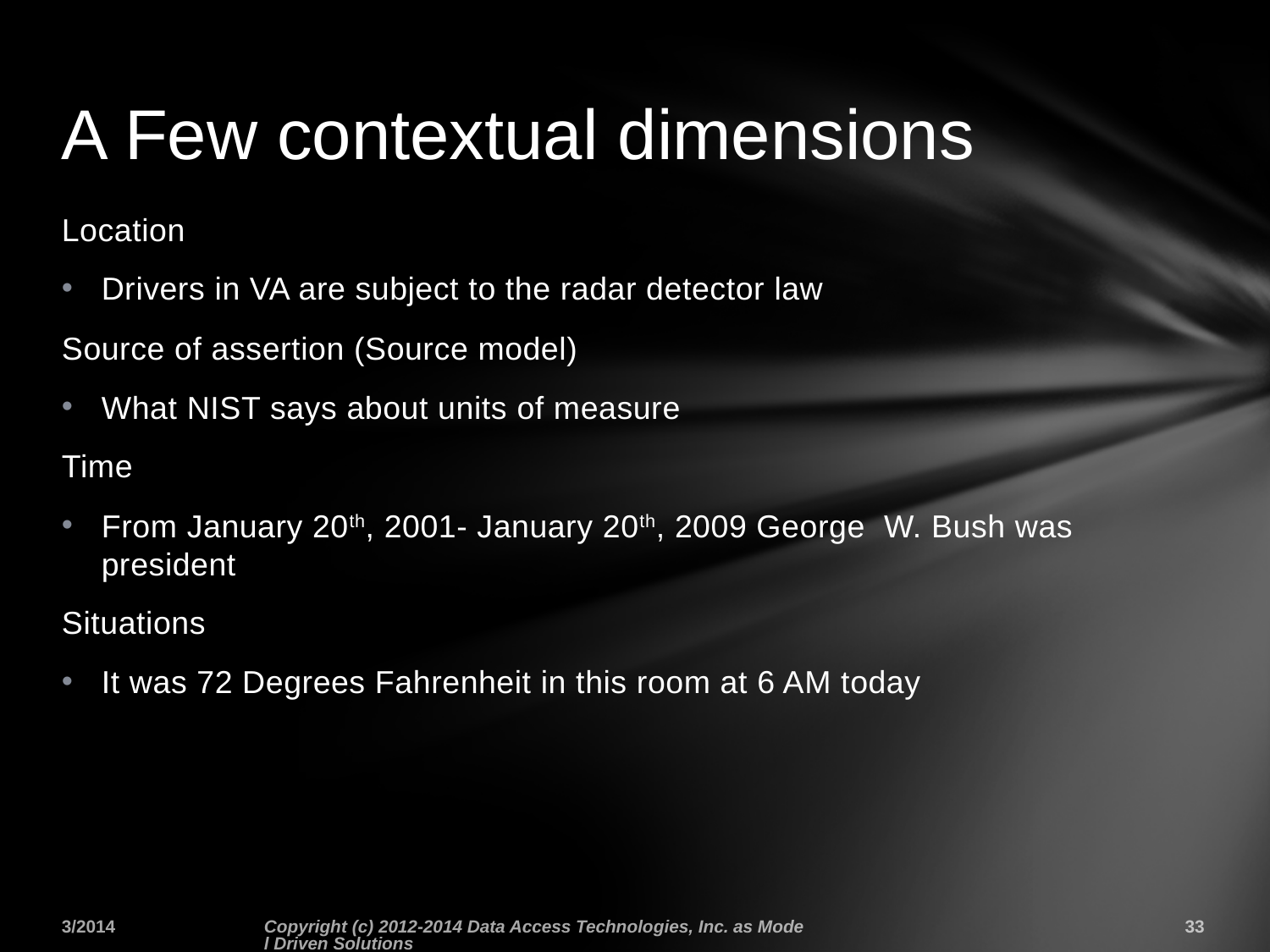

# A Few contextual dimensions
Location
Drivers in VA are subject to the radar detector law
Source of assertion (Source model)
What NIST says about units of measure
Time
From January 20th, 2001- January 20th, 2009 George  W. Bush was president
Situations
It was 72 Degrees Fahrenheit in this room at 6 AM today

3/2014
Copyright (c) 2012-2014 Data Access Technologies, Inc. as Model Driven Solutions
33